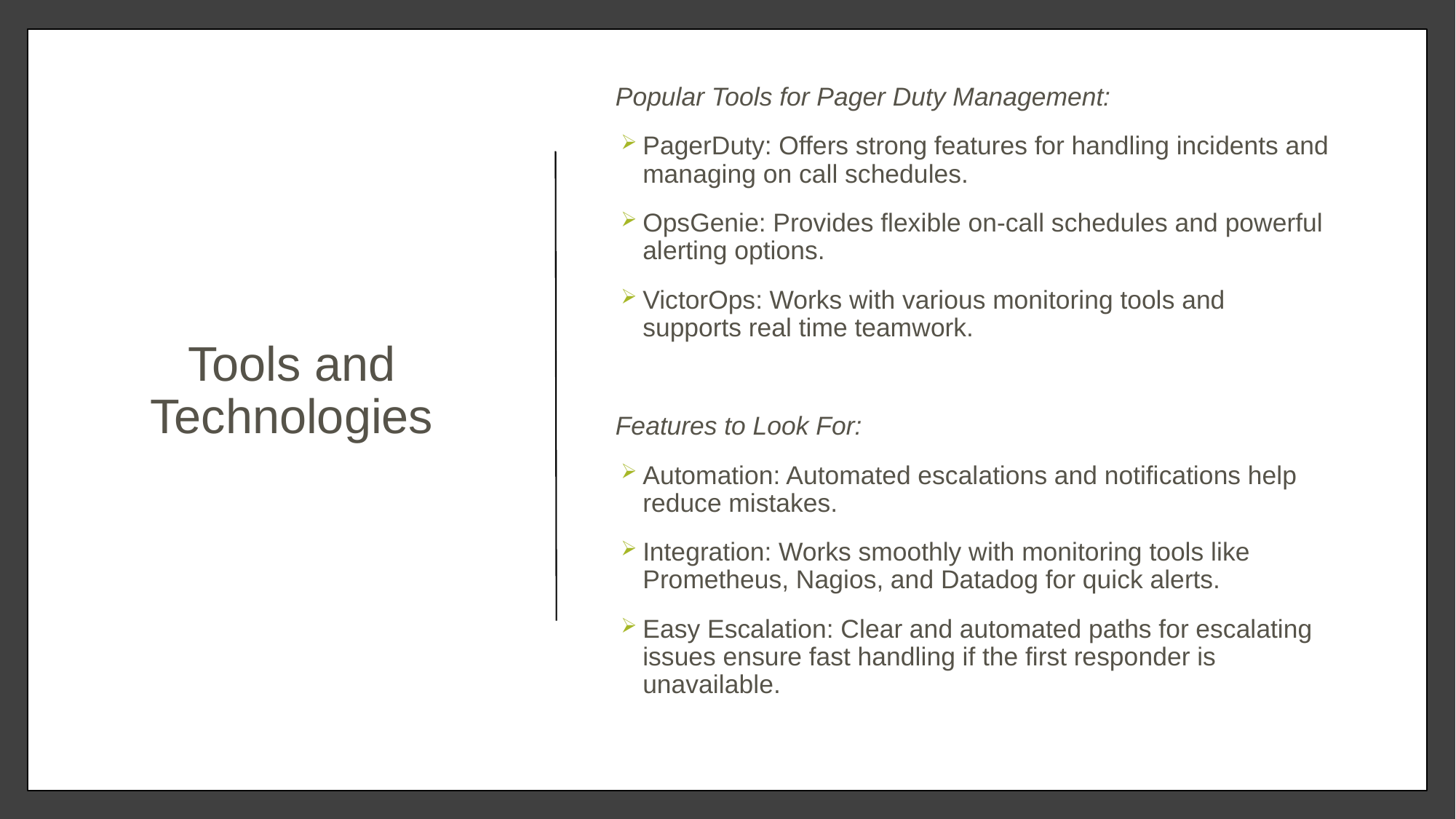

# Tools and Technologies
Popular Tools for Pager Duty Management:
PagerDuty: Offers strong features for handling incidents and managing on call schedules.
OpsGenie: Provides flexible on-call schedules and powerful alerting options.
VictorOps: Works with various monitoring tools and supports real time teamwork.

Features to Look For:
Automation: Automated escalations and notifications help reduce mistakes.
Integration: Works smoothly with monitoring tools like Prometheus, Nagios, and Datadog for quick alerts.
Easy Escalation: Clear and automated paths for escalating issues ensure fast handling if the first responder is unavailable.